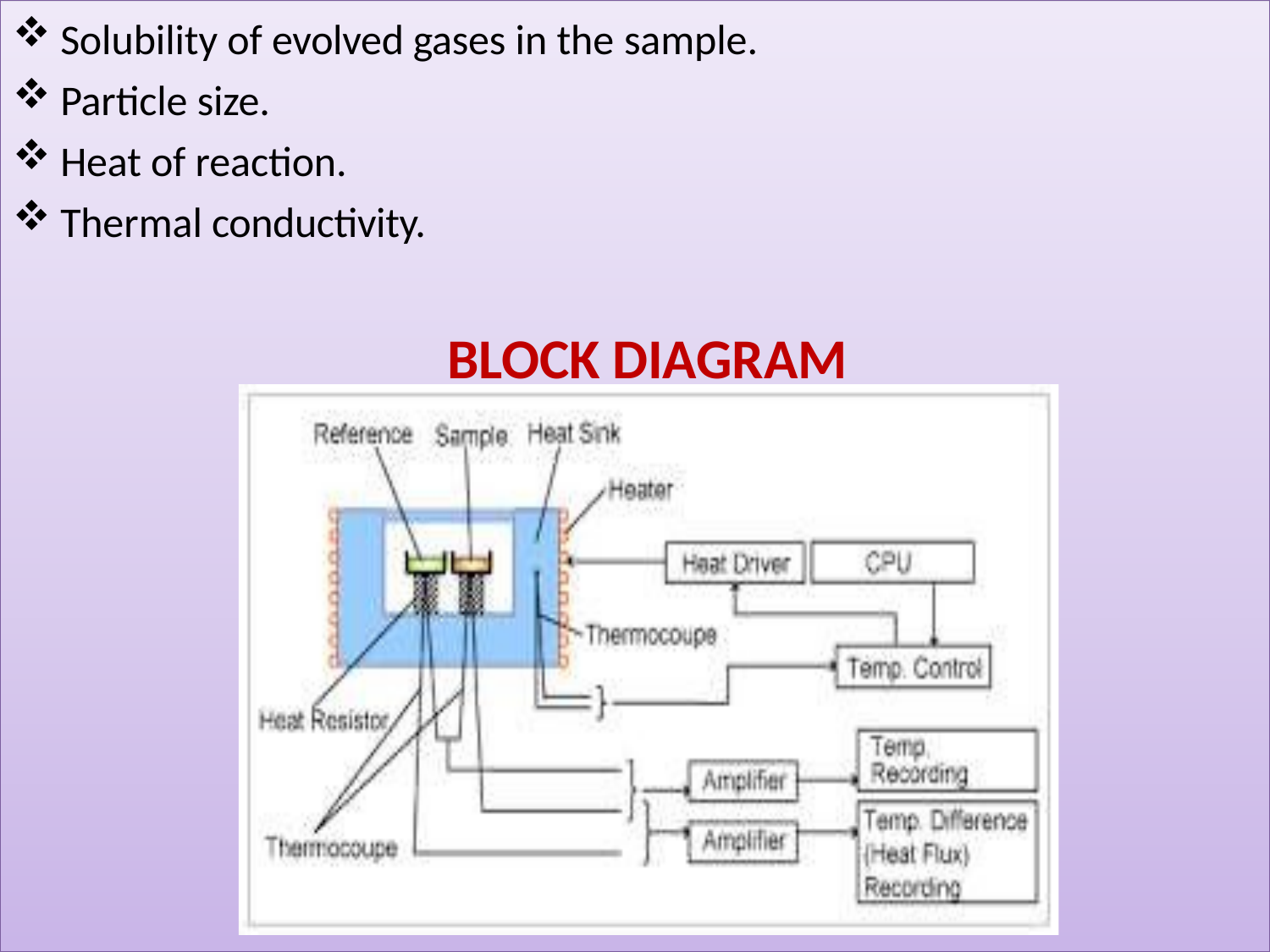

Solubility of evolved gases in the sample.
Particle size.
Heat of reaction.
Thermal conductivity.

BLOCK DIAGRAM